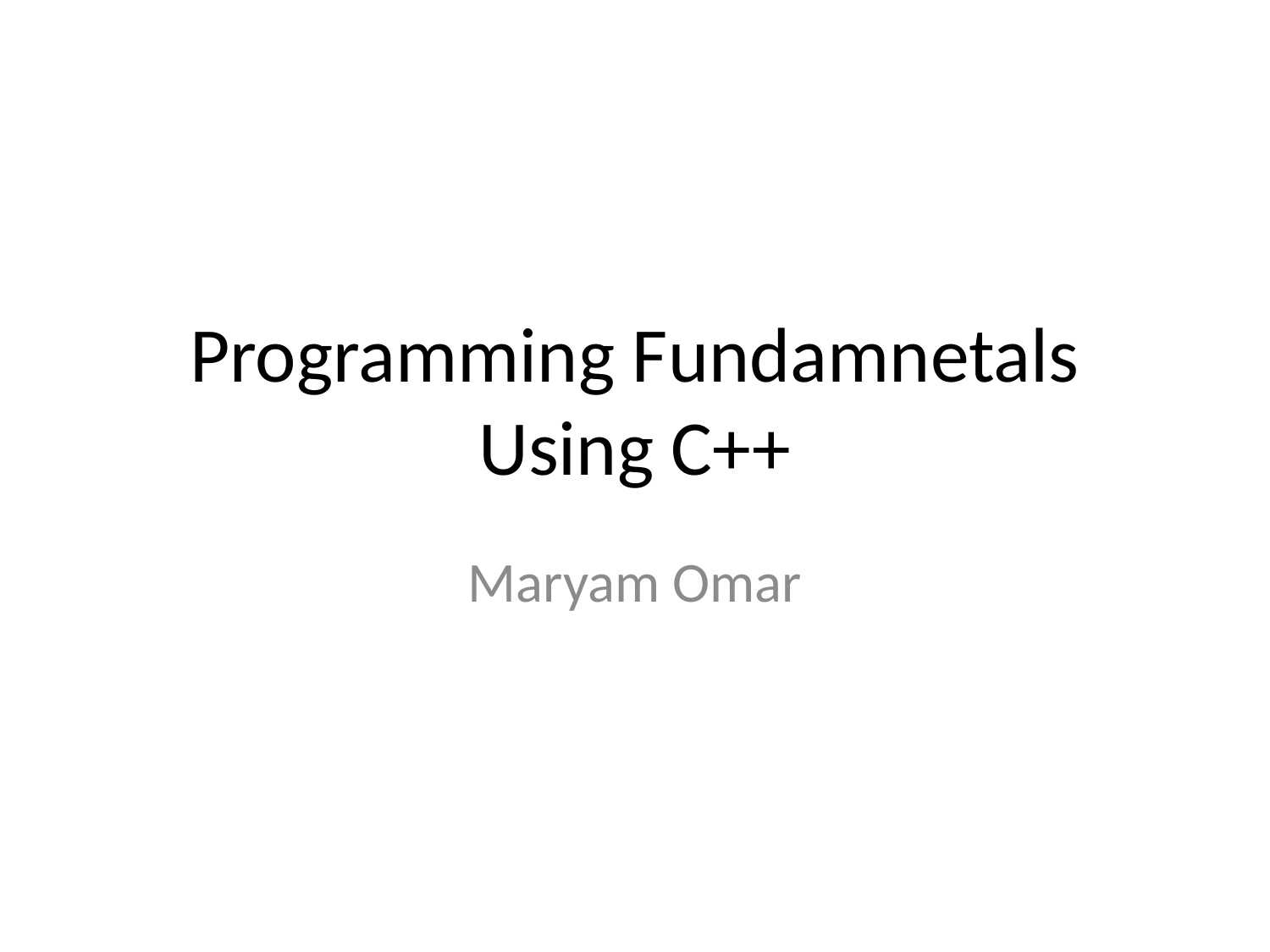

# Programming Fundamnetals Using C++
Maryam Omar